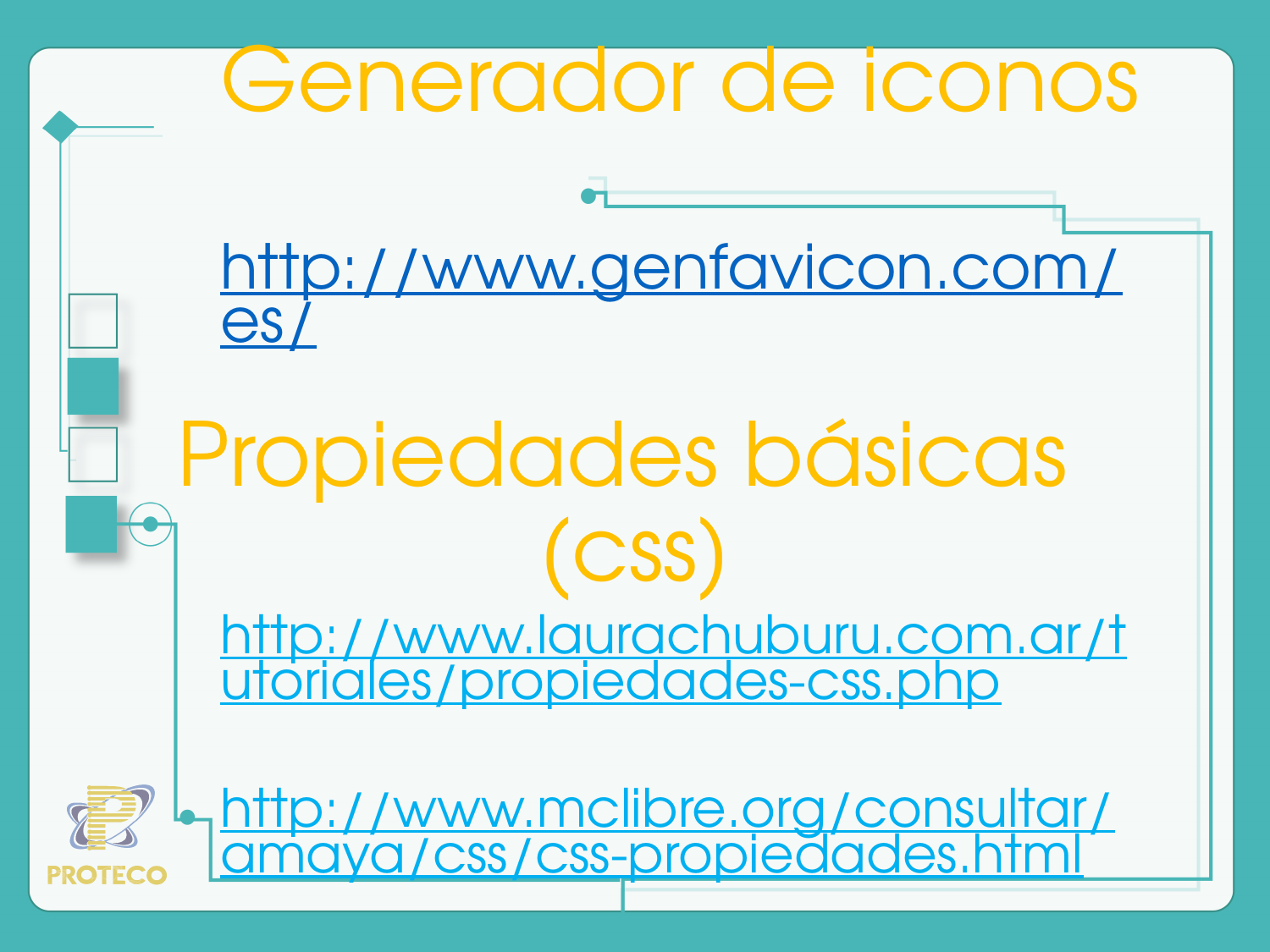

# Generador de iconos
http://www.genfavicon.com/es/

http://www.laurachuburu.com.ar/tutoriales/propiedades-css.php
http://www.mclibre.org/consultar/amaya/css/css-propiedades.html
Propiedades básicas
(css)